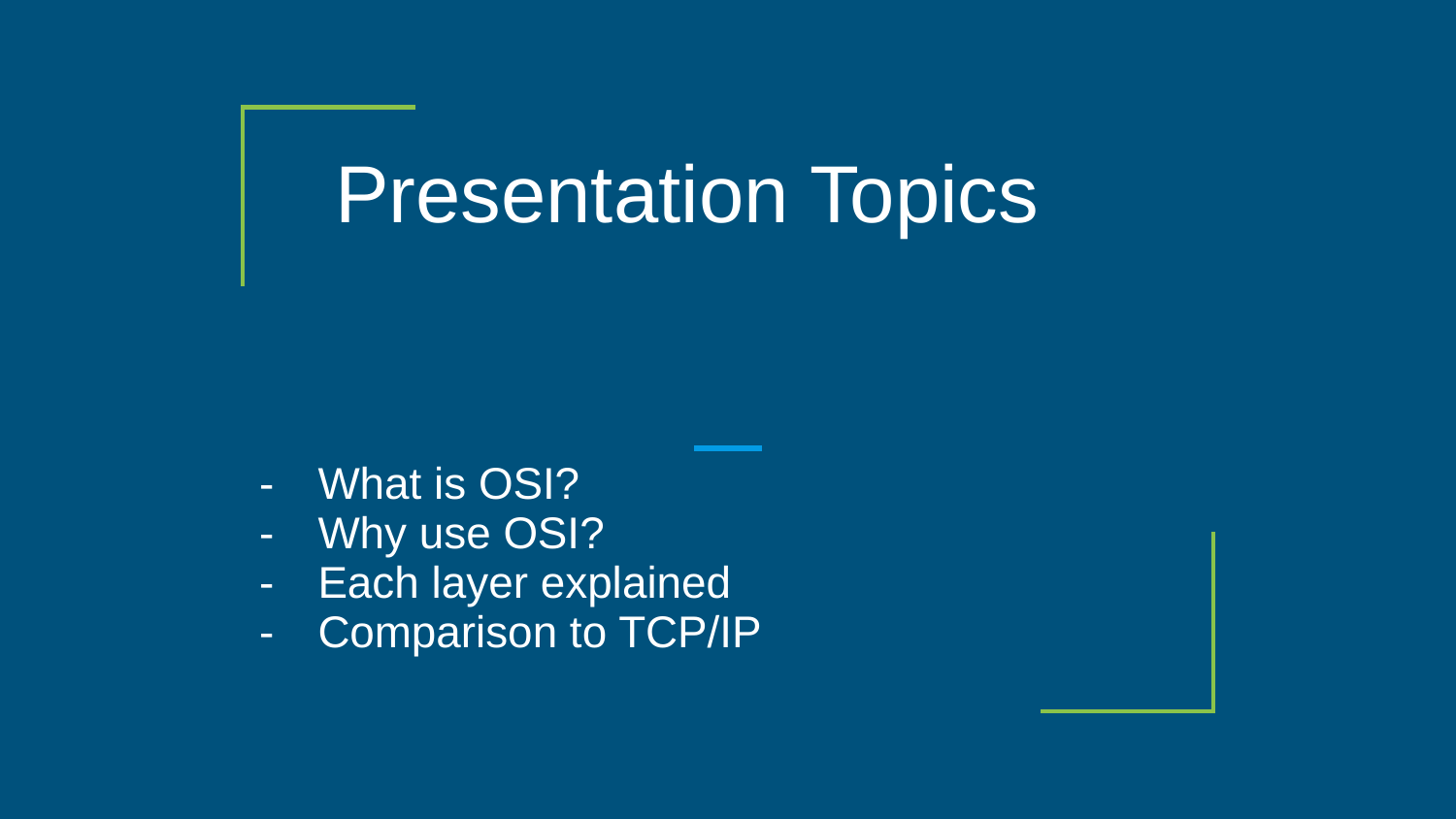

# Presentation Topics
What is OSI?
Why use OSI?
Each layer explained
Comparison to TCP/IP